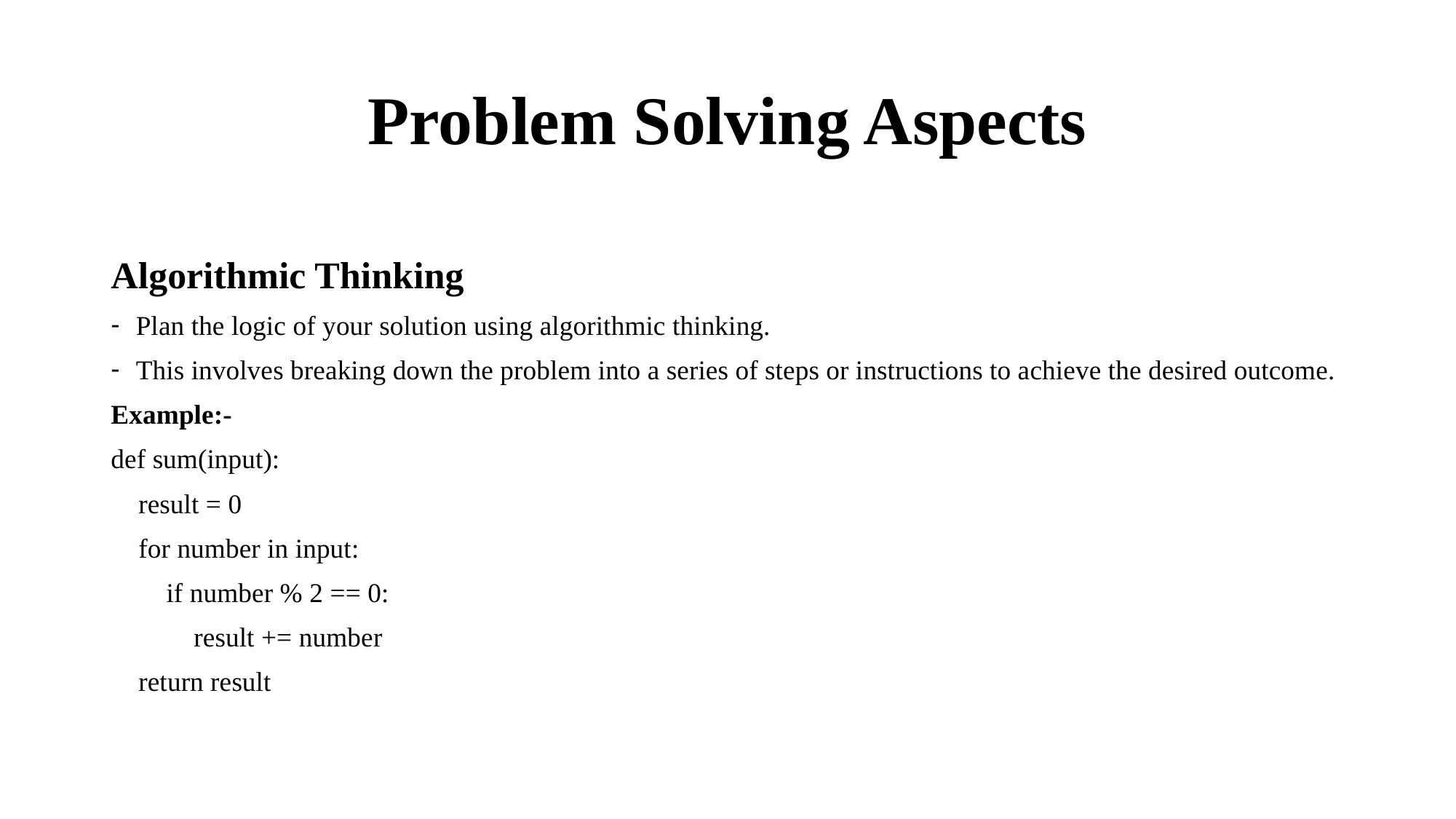

# Problem Solving Aspects
Algorithmic Thinking
Plan the logic of your solution using algorithmic thinking.
This involves breaking down the problem into a series of steps or instructions to achieve the desired outcome.
Example:-
def sum(input):
    result = 0
    for number in input:
        if number % 2 == 0:
            result += number
    return result